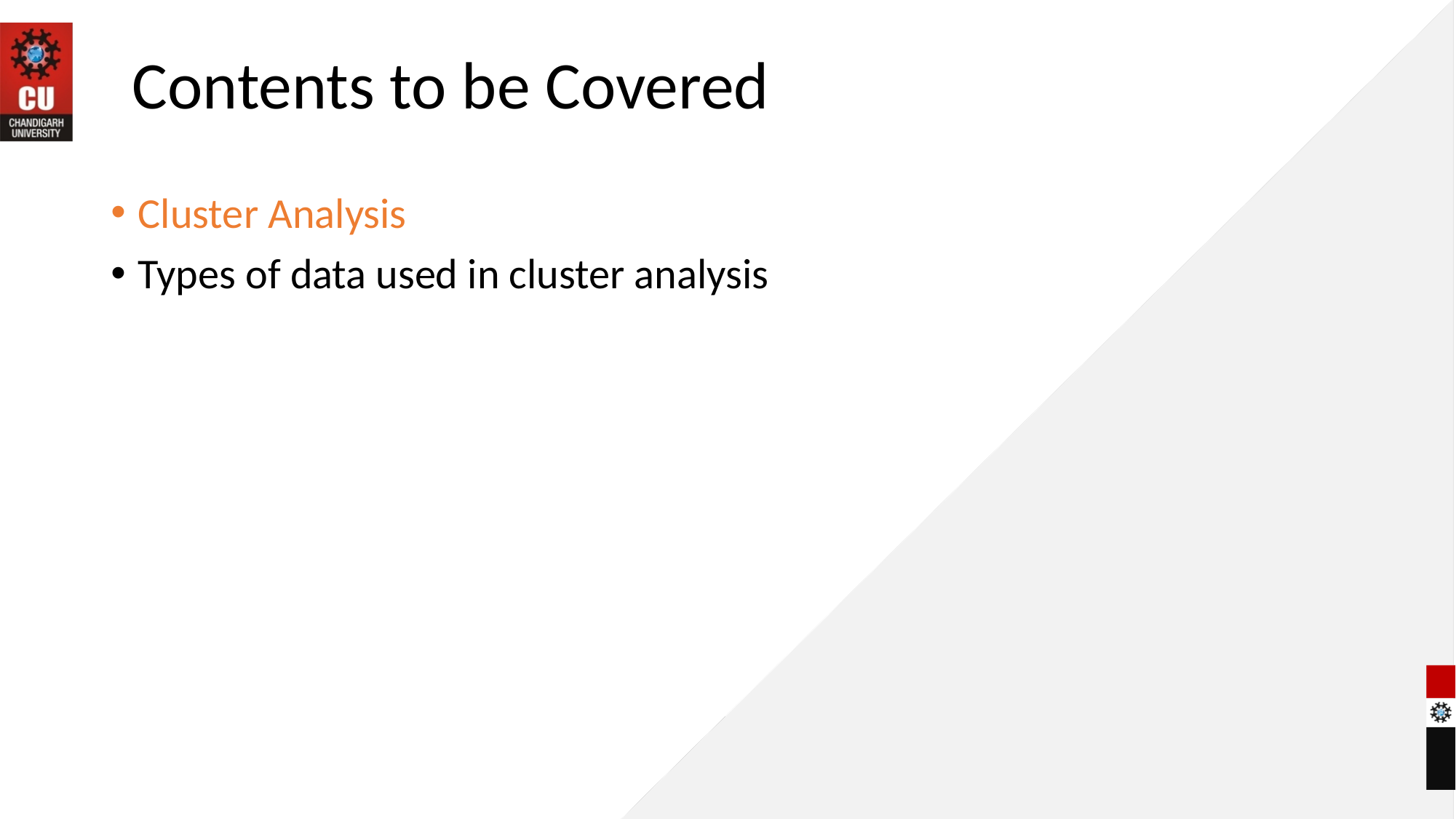

# Contents to be Covered
Cluster Analysis
Types of data used in cluster analysis